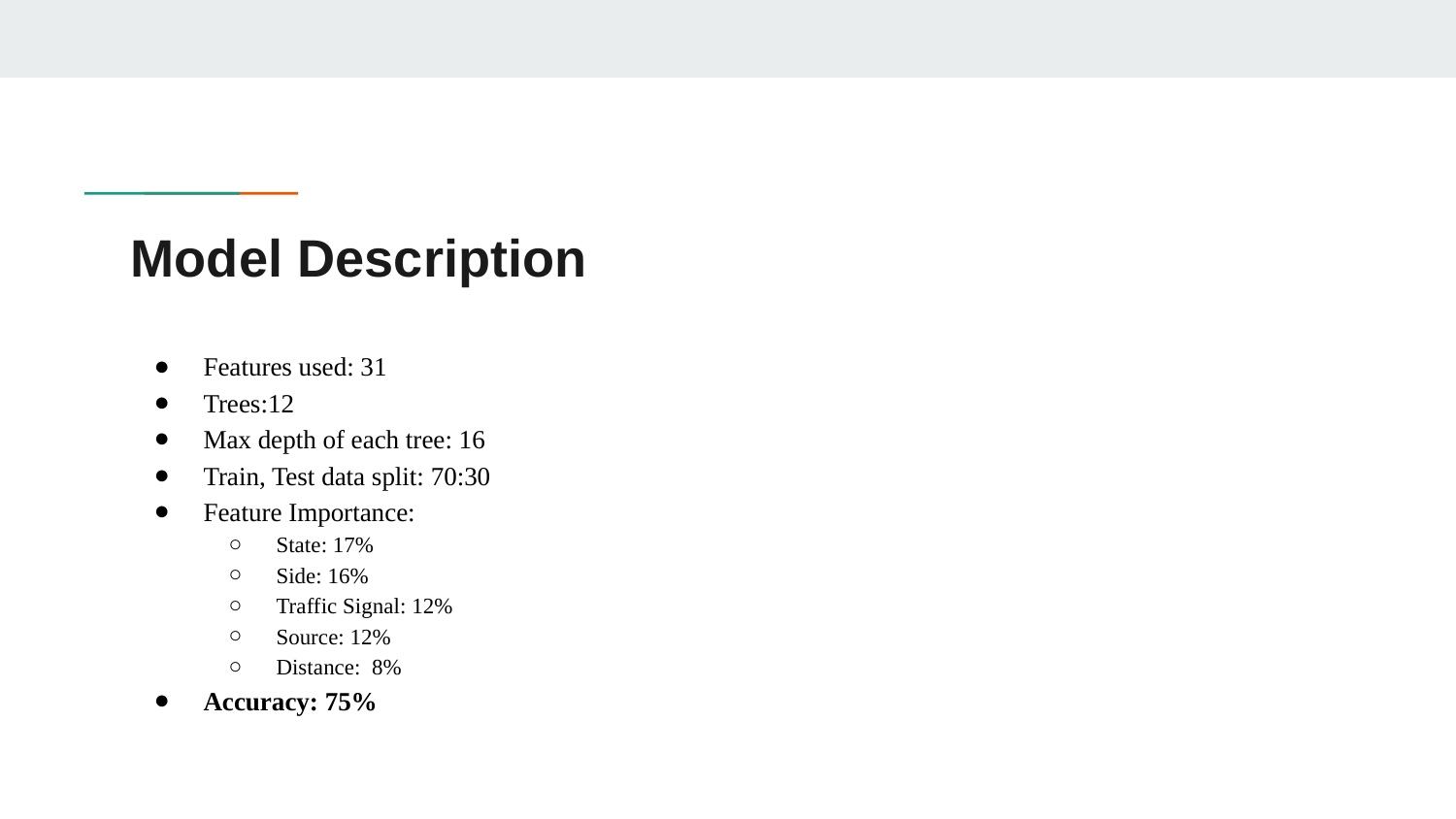

# Model Description
Features used: 31
Trees:12
Max depth of each tree: 16
Train, Test data split: 70:30
Feature Importance:
State: 17%
Side: 16%
Traffic Signal: 12%
Source: 12%
Distance:  8%
Accuracy: 75%